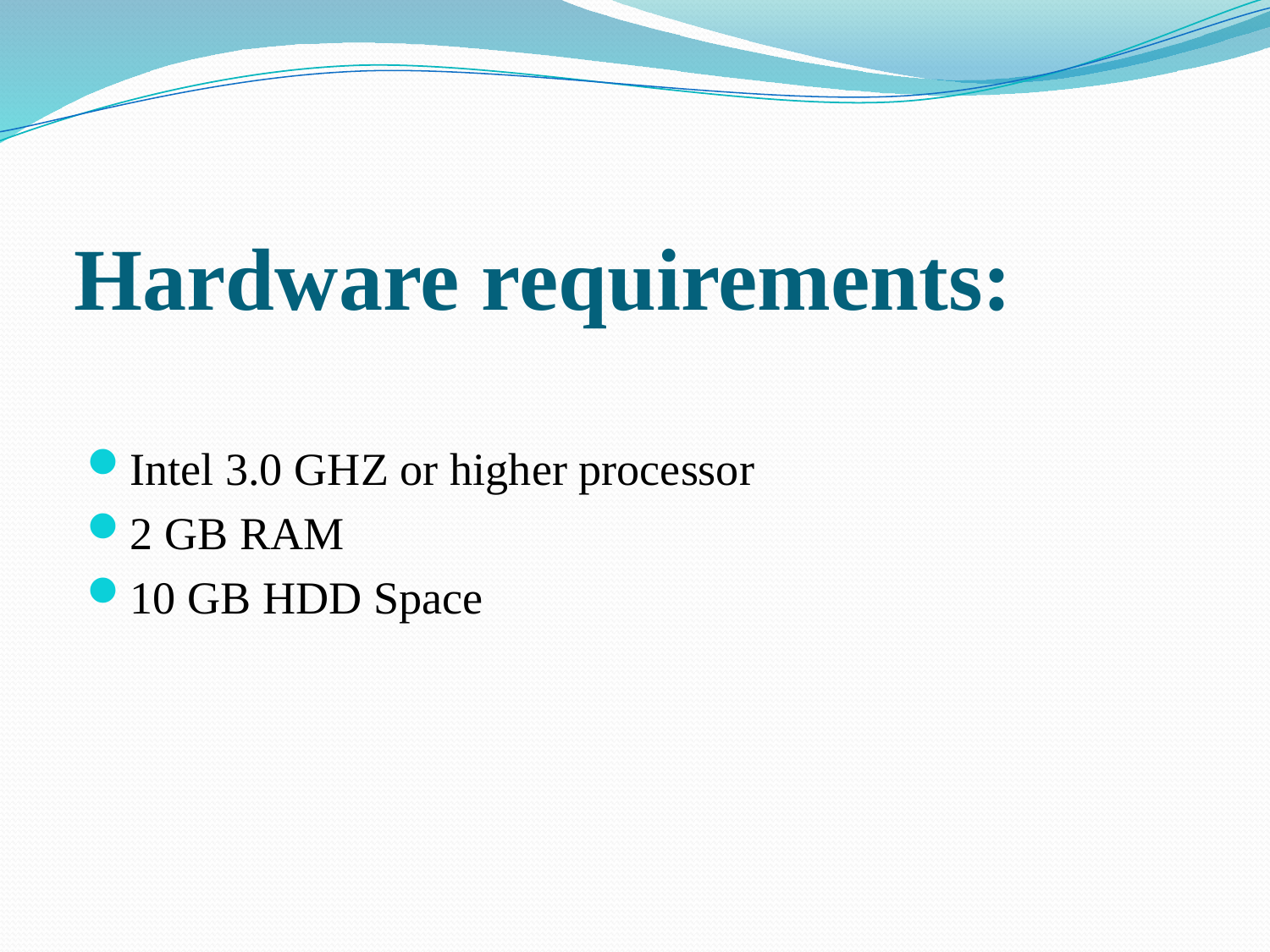

# Hardware requirements:
Intel 3.0 GHZ or higher processor
2 GB RAM
10 GB HDD Space